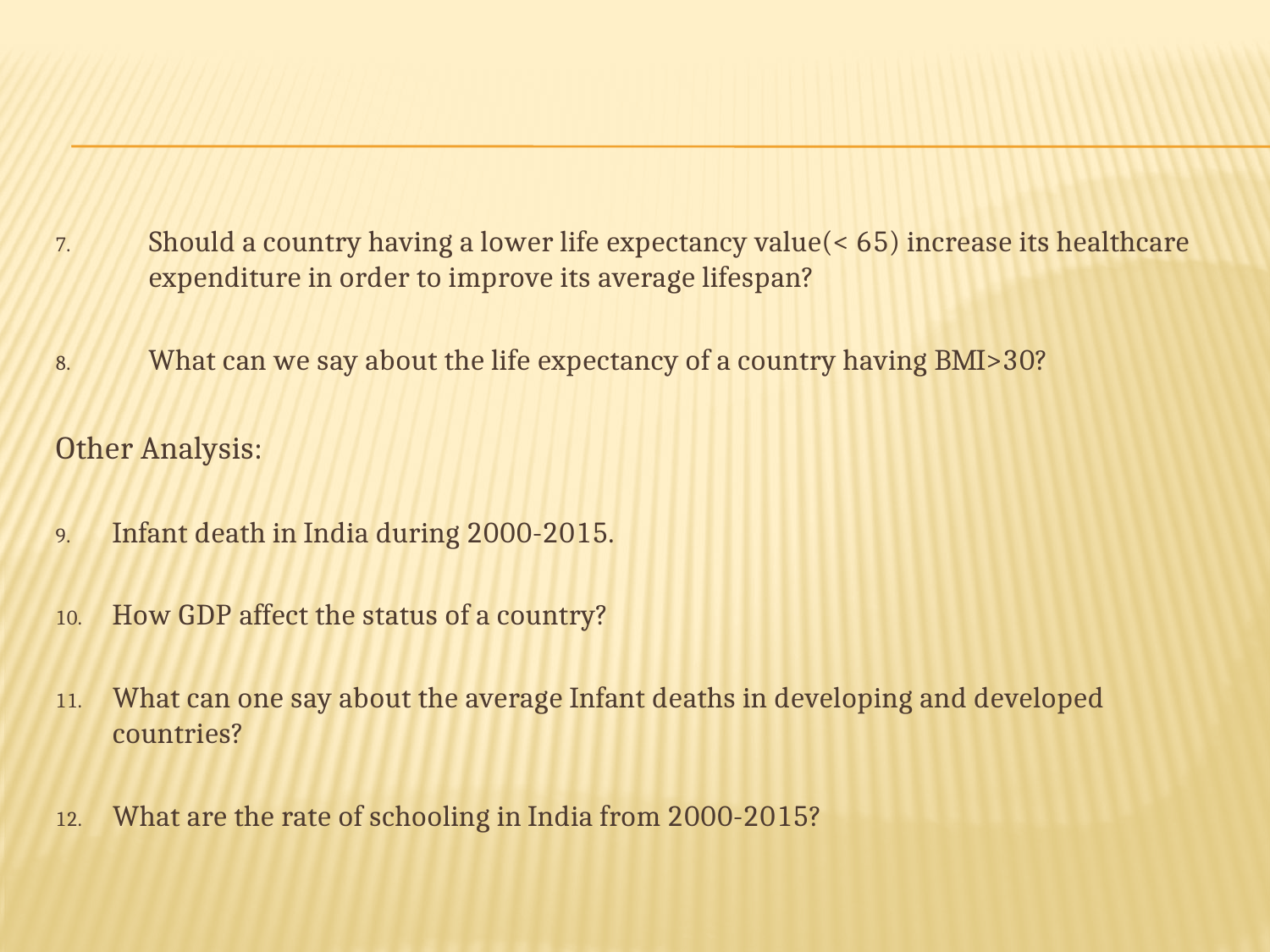

Should a country having a lower life expectancy value(< 65) increase its healthcare expenditure in order to improve its average lifespan?

What can we say about the life expectancy of a country having BMI>30?

Other Analysis:

Infant death in India during 2000-2015.

How GDP affect the status of a country?

What can one say about the average Infant deaths in developing and developed countries?

What are the rate of schooling in India from 2000-2015?